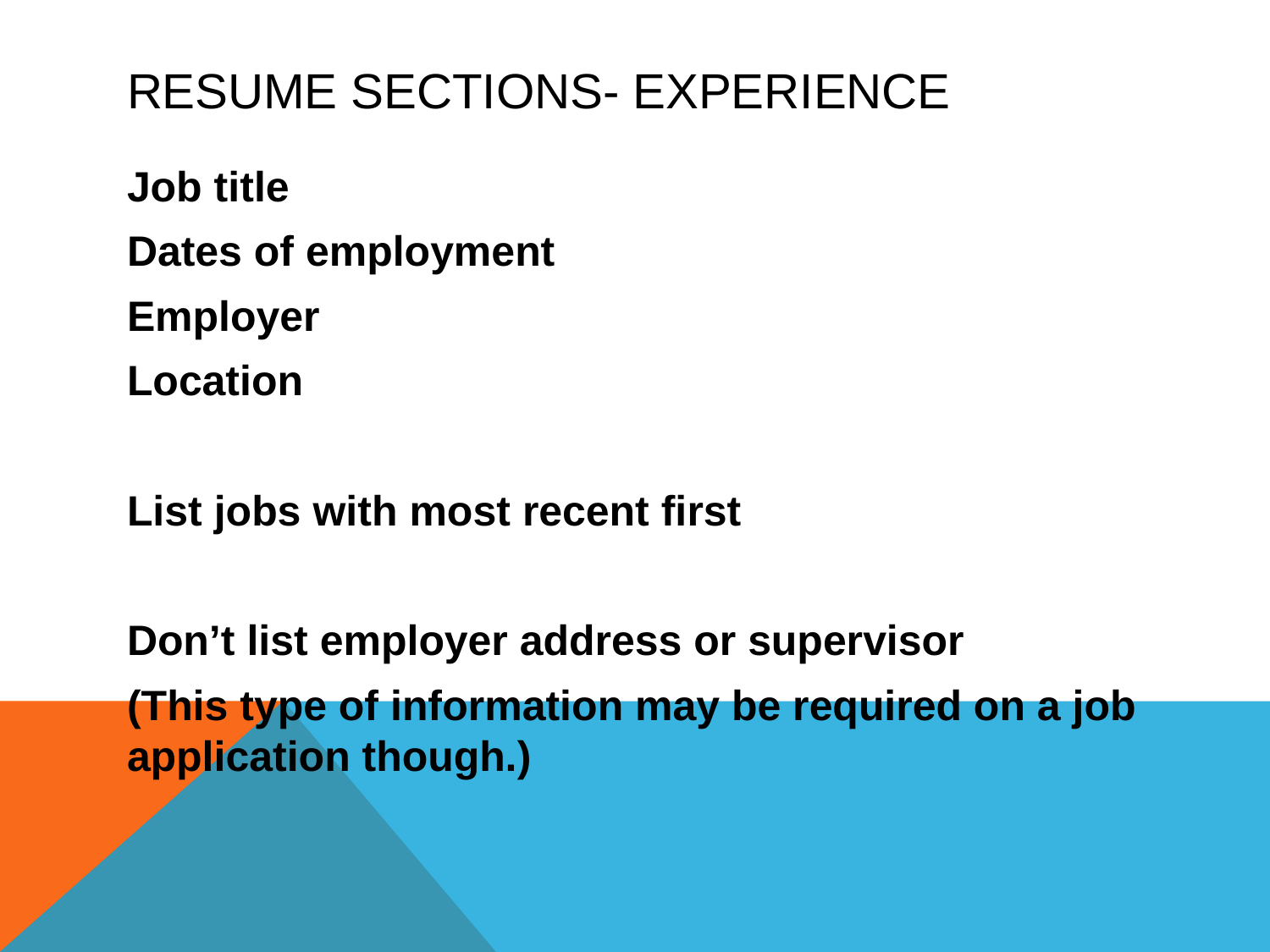

# Resume Sections- Experience
Job title
Dates of employment
Employer
Location

List jobs with most recent first

Don’t list employer address or supervisor
(This type of information may be required on a job application though.)